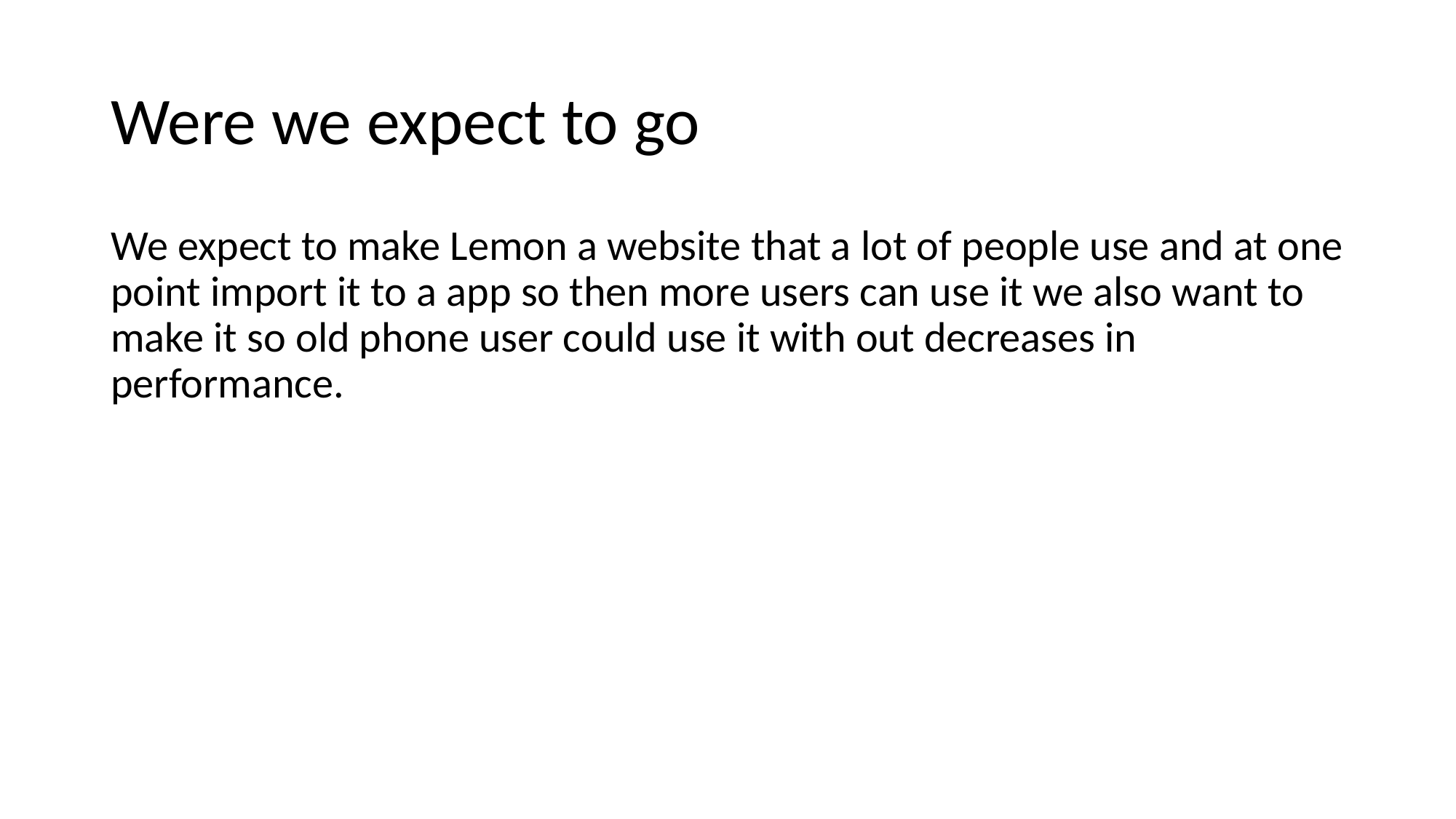

# Were we expect to go
We expect to make Lemon a website that a lot of people use and at one point import it to a app so then more users can use it we also want to make it so old phone user could use it with out decreases in performance.